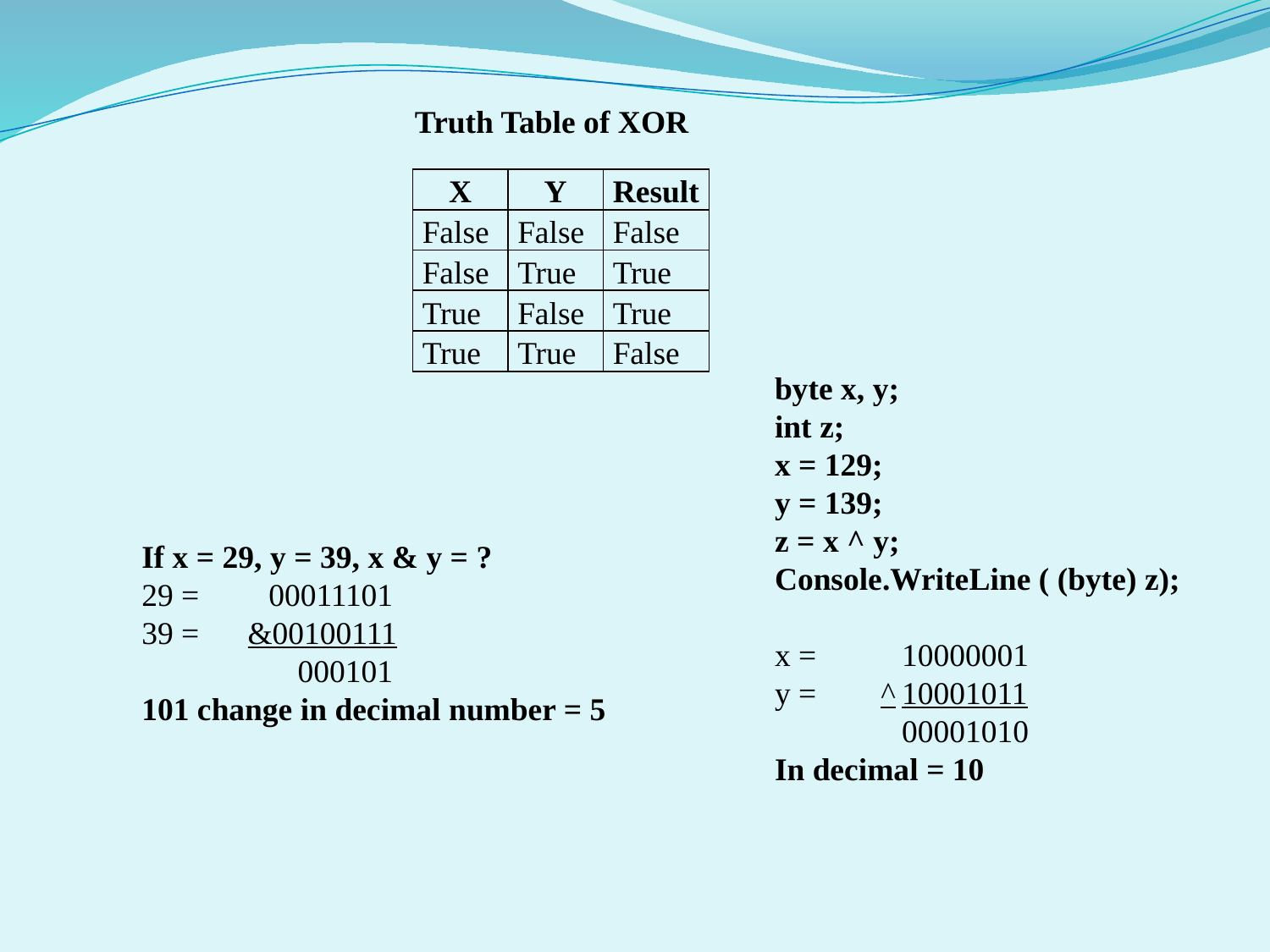

Truth Table of XOR
| X | Y | Result |
| --- | --- | --- |
| False | False | False |
| False | True | True |
| True | False | True |
| True | True | False |
byte x, y;
int z;
x = 129;
y = 139;
z = x ^ y;
Console.WriteLine ( (byte) z);

x = 	10000001
y =        ^	10001011
	00001010
In decimal = 10

If x = 29, y = 39, x & y = ?
29 = 	00011101
39 =      &00100111
 	      000101
101 change in decimal number = 5